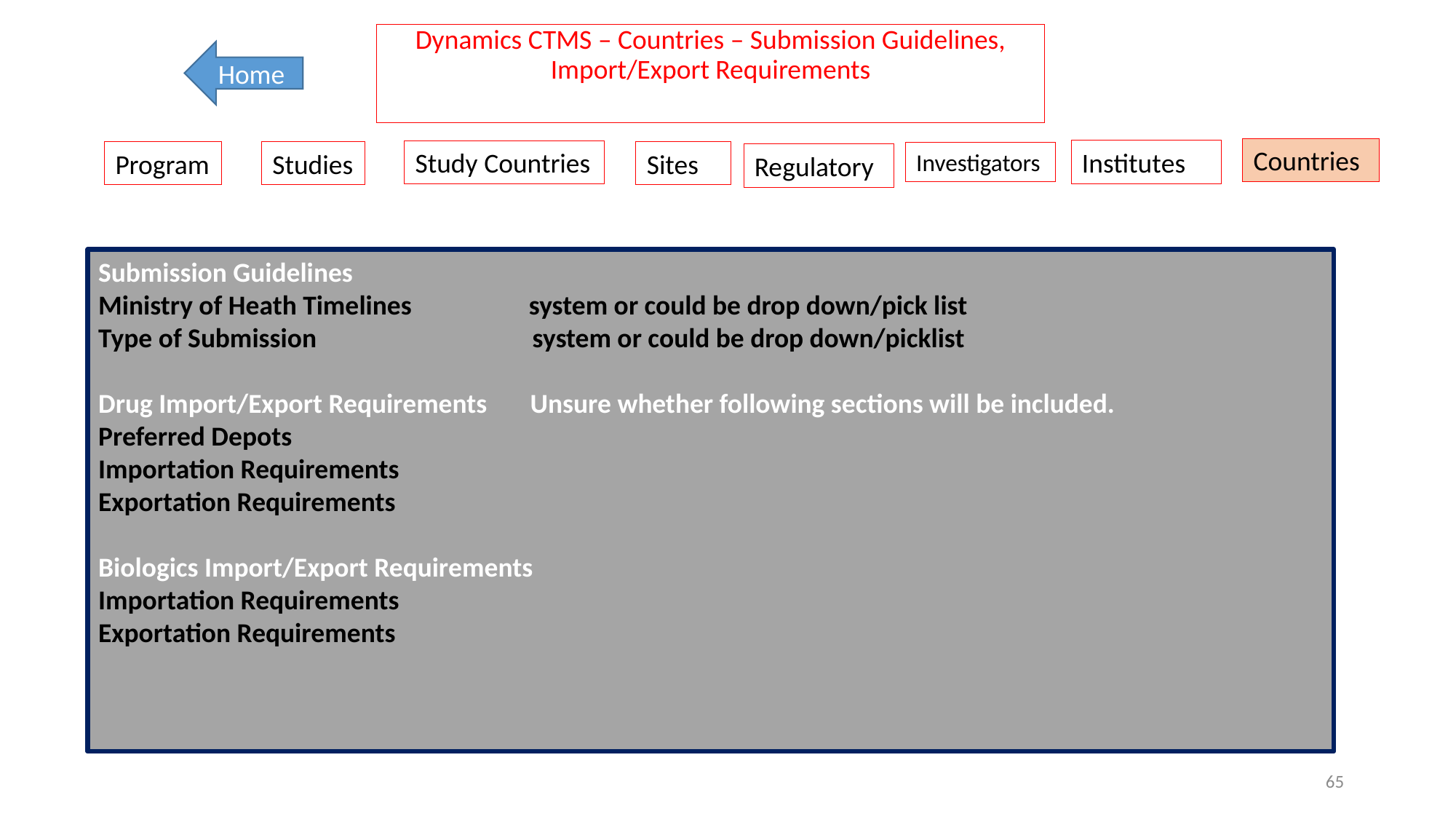

# Dynamics CTMS – Countries – Submission Guidelines, Import/Export Requirements
Home
Countries
Institutes
Study Countries
Program
Studies
Sites
Investigators
Regulatory
Submission Guidelines
Ministry of Heath Timelines                   system or could be drop down/pick list
Type of Submission                                   system or could be drop down/picklist

Drug Import/Export Requirements       Unsure whether following sections will be included.
Preferred Depots
Importation Requirements
Exportation Requirements

Biologics Import/Export Requirements
Importation Requirements
Exportation Requirements

65